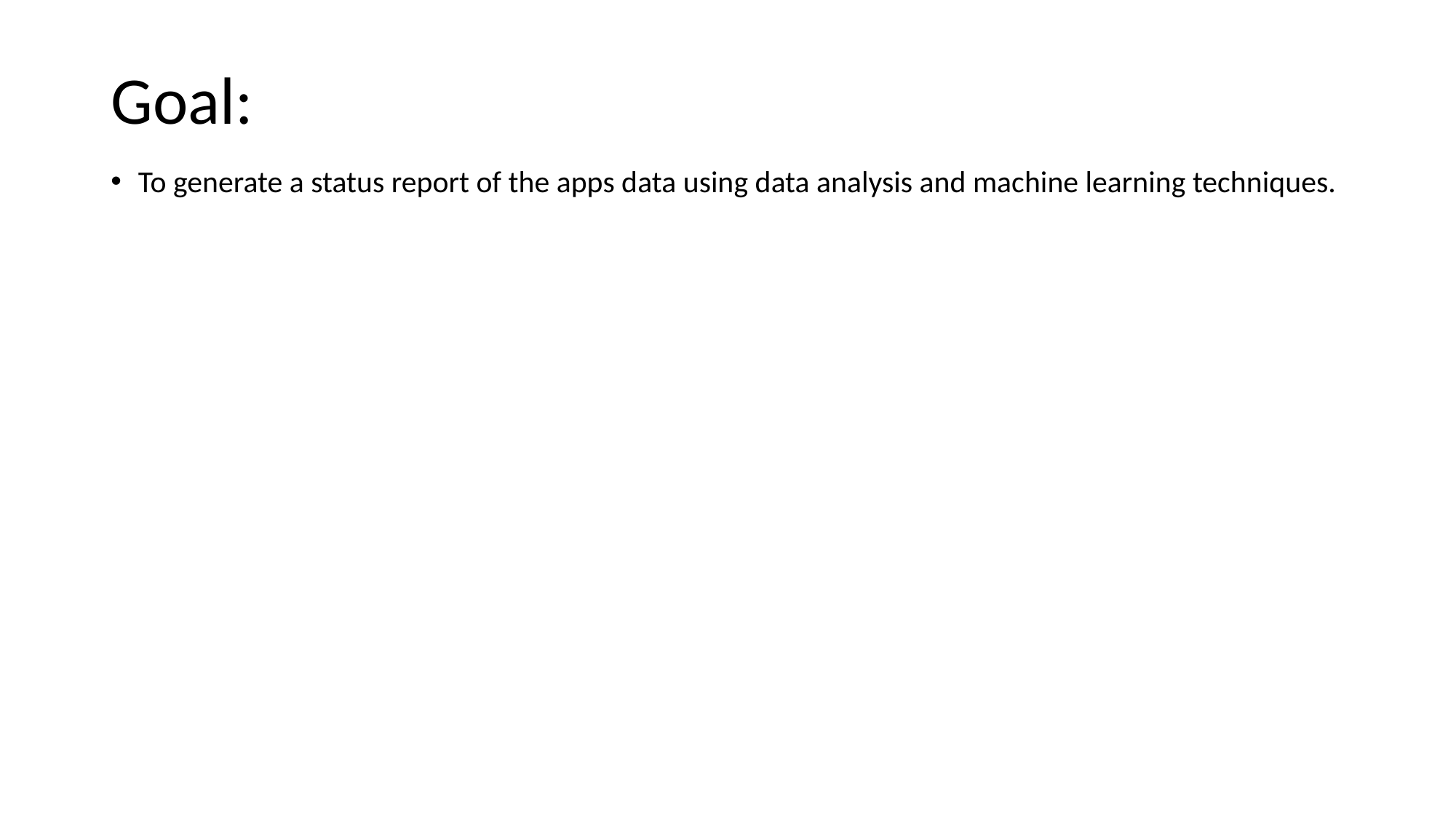

# Goal:
To generate a status report of the apps data using data analysis and machine learning techniques.